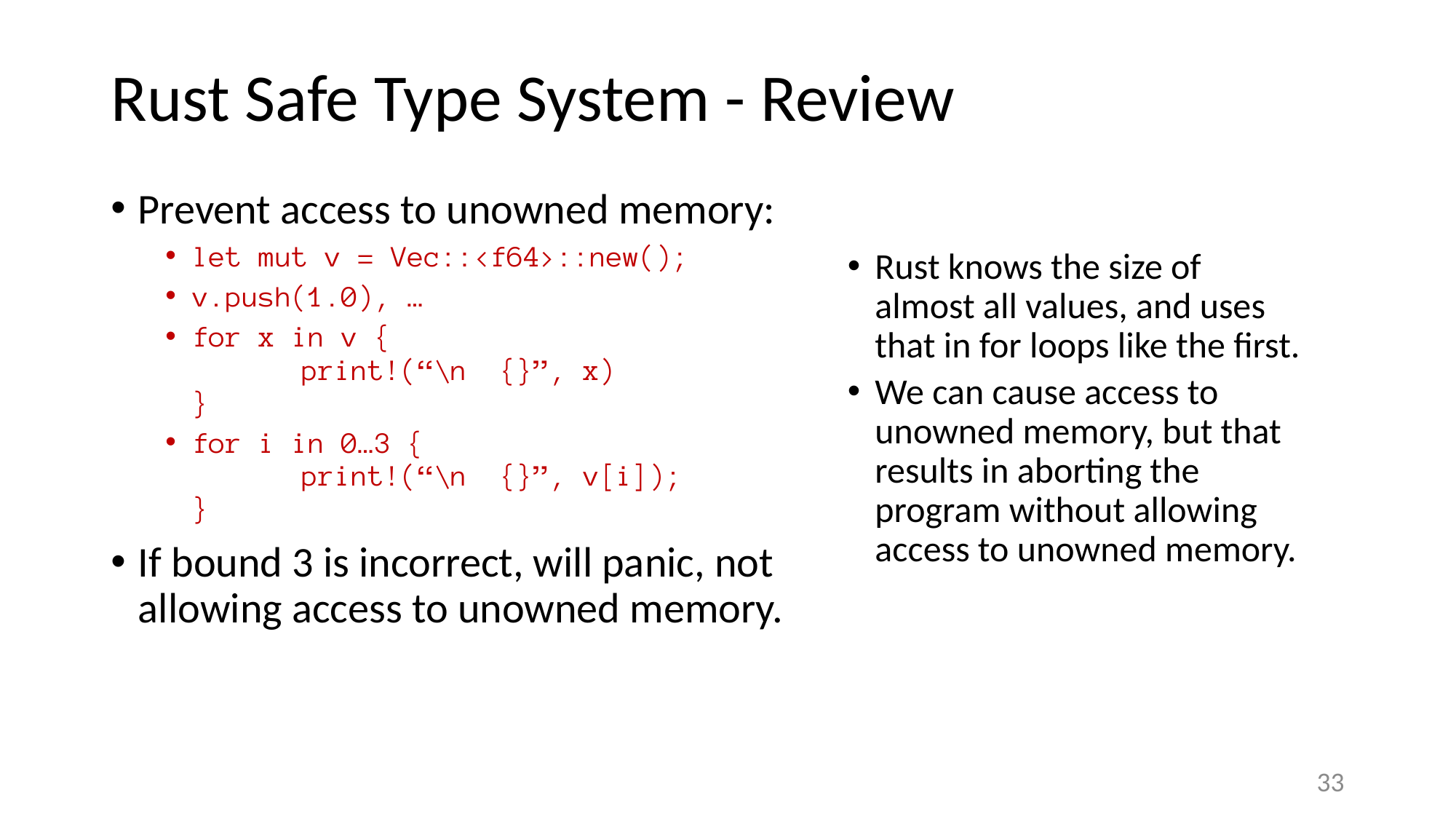

Rust Safe Type System - Review
Prevent access to unowned memory:
let mut v = Vec::<f64>::new();
v.push(1.0), …
for x in v {
	print!(“\n  {}”, x)
}
for i in 0…3 {
	print!(“\n  {}”, v[i]);
}
If bound 3 is incorrect, will panic, not allowing access to unowned memory.
Rust knows the size of almost all values, and uses that in for loops like the first.
We can cause access to unowned memory, but that results in aborting the program without allowing access to unowned memory.
33